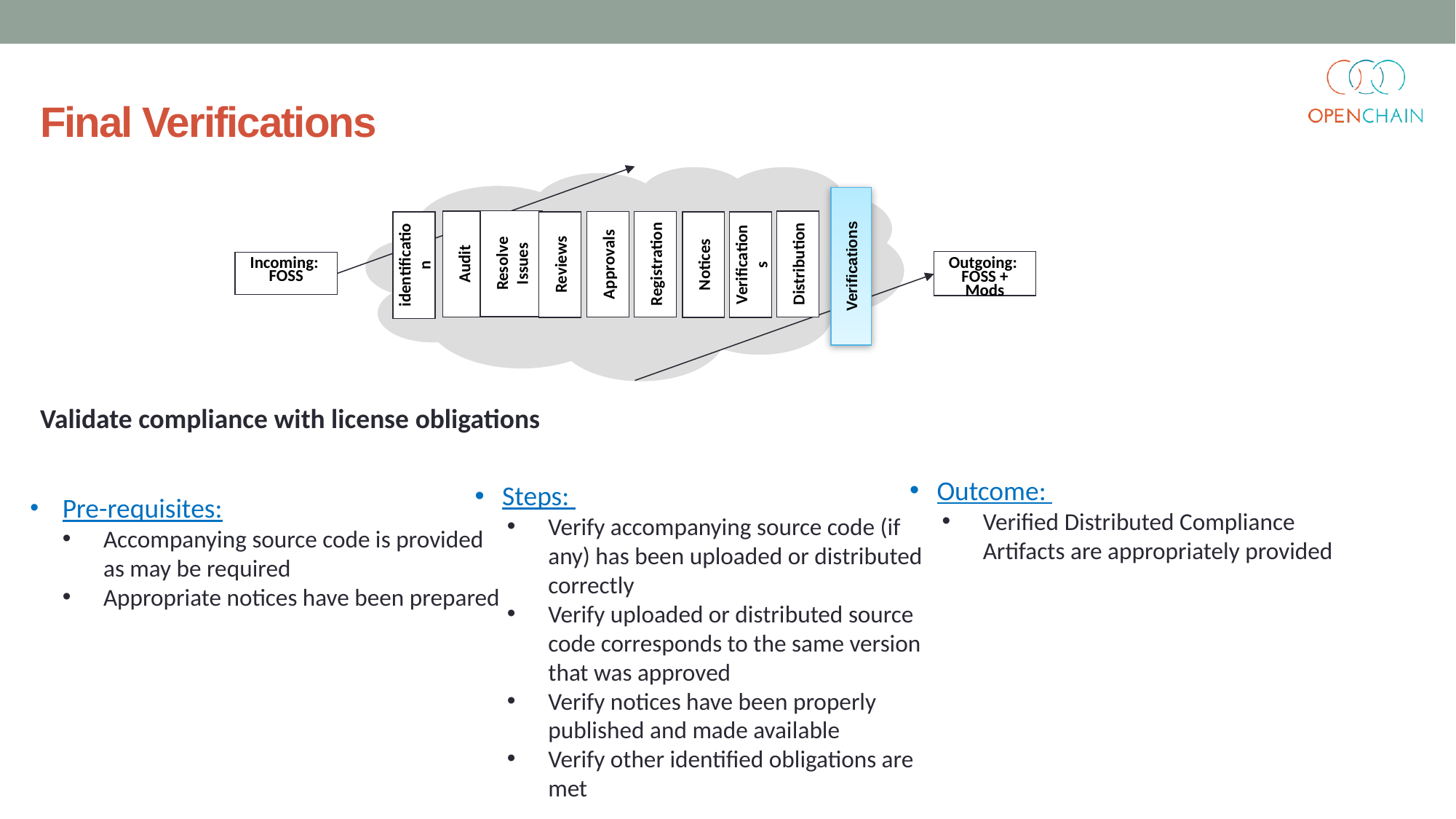

Final Verifications

Verifications
Resolve Issues
Audit
Distribution
Registration
Approvals
identification
Reviews
Notices
Verifications
Incoming:
FOSS
Outgoing:
FOSS + Mods
Validate compliance with license obligations
Pre-requisites:
Accompanying source code is provided as may be required
Appropriate notices have been prepared

Outcome:
Verified Distributed Compliance Artifacts are appropriately provided

Steps:
Verify accompanying source code (if any) has been uploaded or distributed correctly
Verify uploaded or distributed source code corresponds to the same version that was approved
Verify notices have been properly published and made available
Verify other identified obligations are met